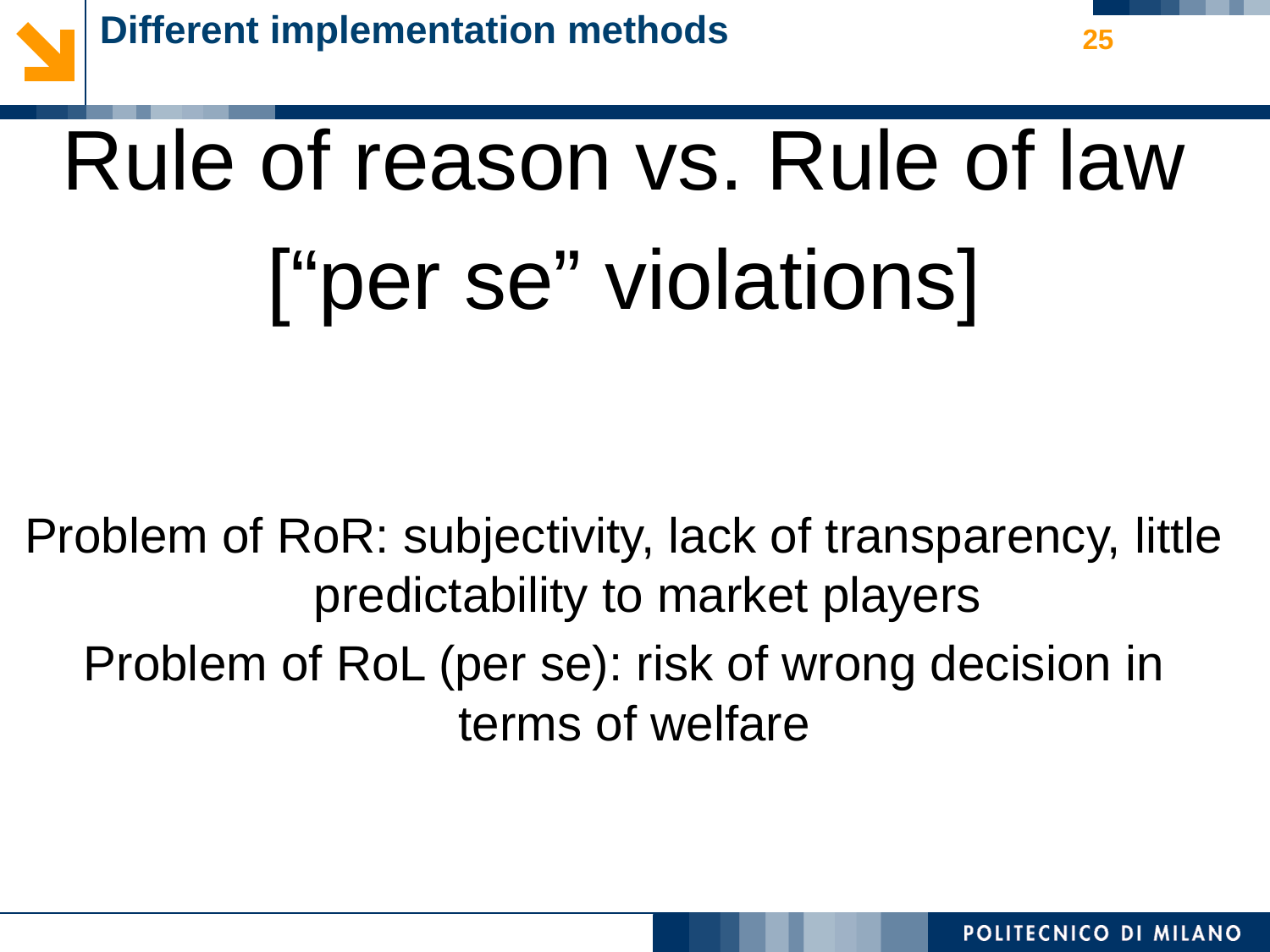

# Different implementation methods
25
Rule of reason vs. Rule of law
[“per se” violations]

Problem of RoR: subjectivity, lack of transparency, little predictability to market players
Problem of RoL (per se): risk of wrong decision in terms of welfare